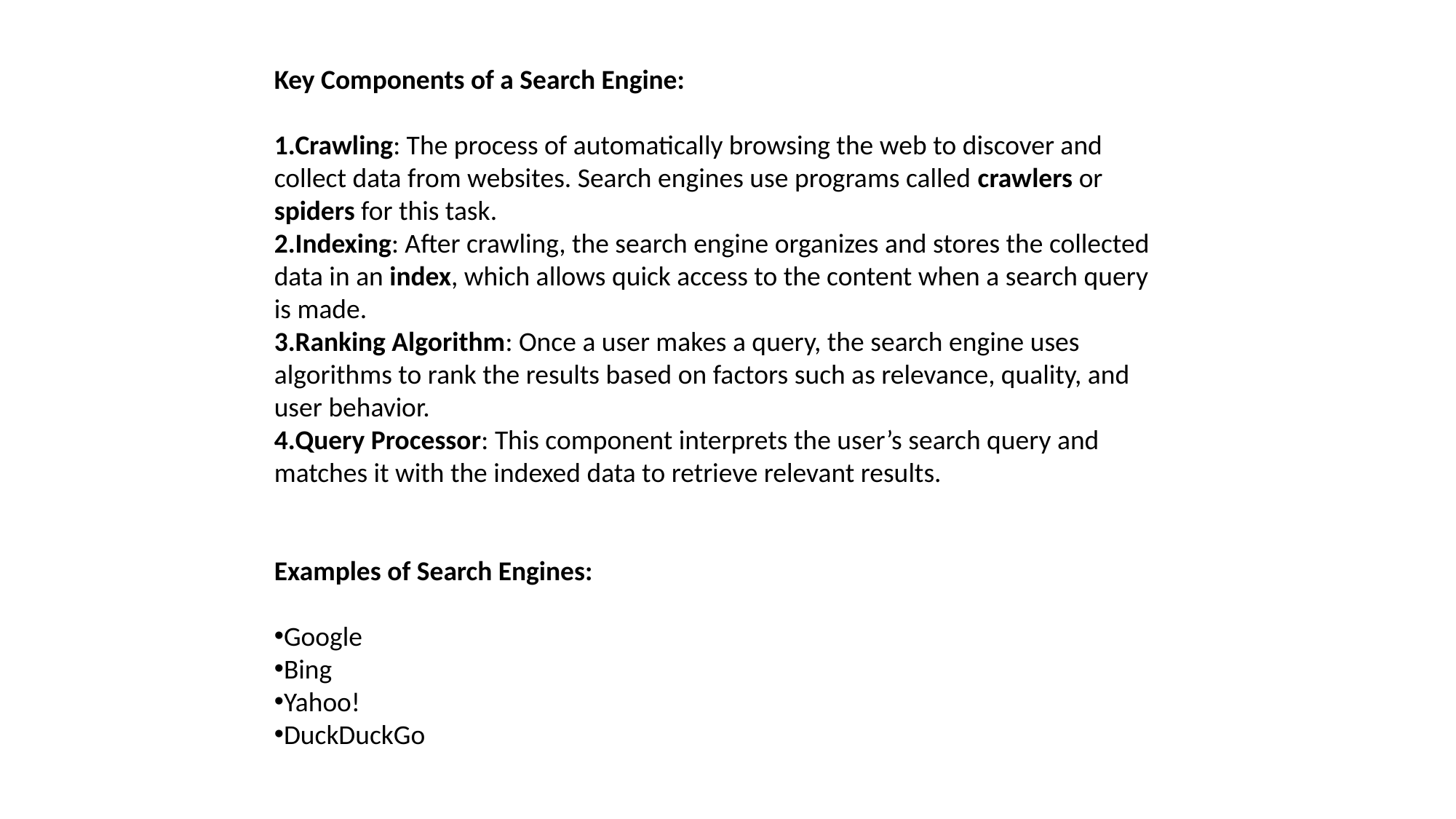

Key Components of a Search Engine:

Crawling: The process of automatically browsing the web to discover and collect data from websites. Search engines use programs called crawlers or spiders for this task.
Indexing: After crawling, the search engine organizes and stores the collected data in an index, which allows quick access to the content when a search query is made.
Ranking Algorithm: Once a user makes a query, the search engine uses algorithms to rank the results based on factors such as relevance, quality, and user behavior.
Query Processor: This component interprets the user’s search query and matches it with the indexed data to retrieve relevant results.

Examples of Search Engines:

Google
Bing
Yahoo!
DuckDuckGo